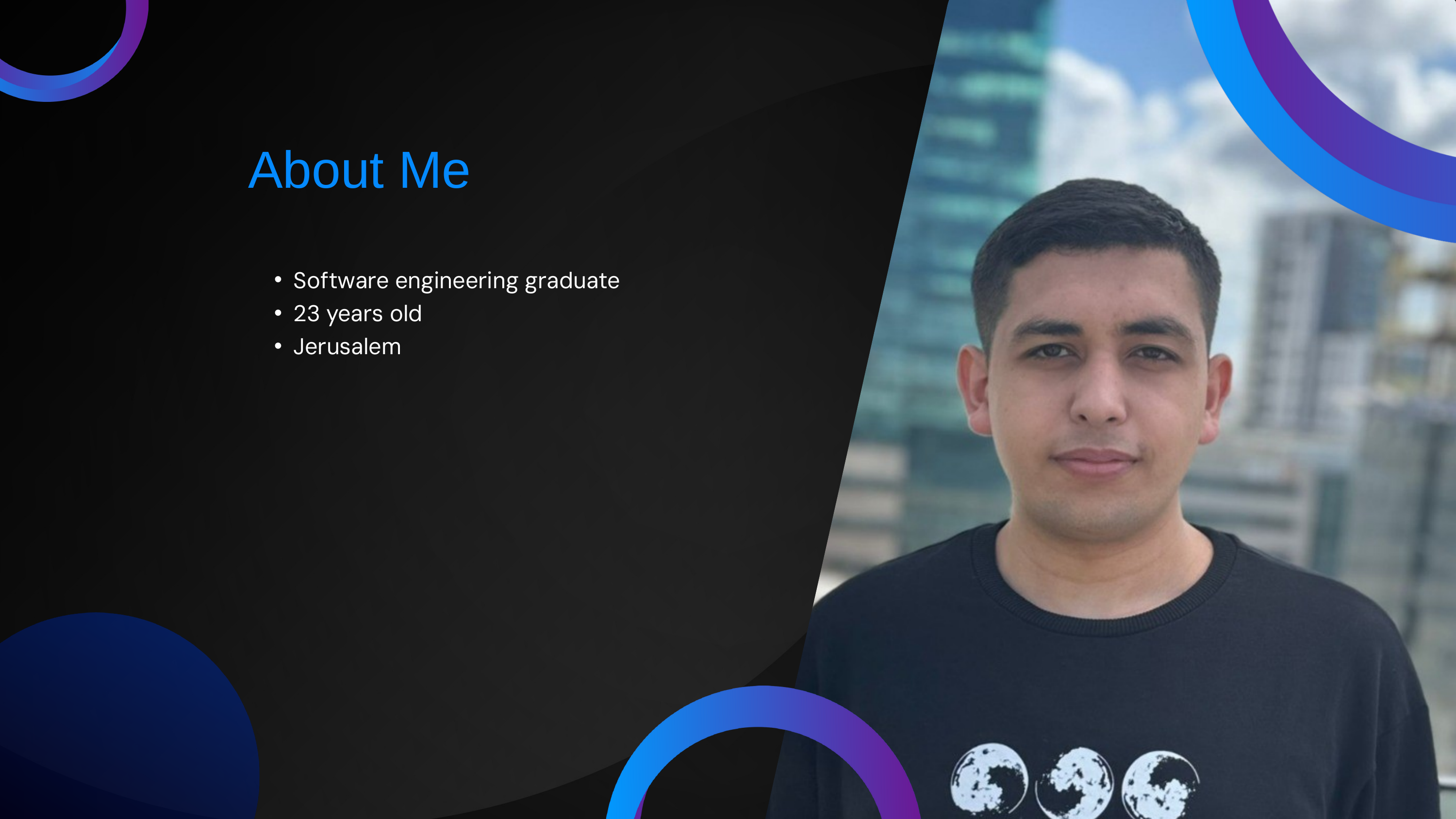

About Me
Software engineering graduate
23 years old
Jerusalem